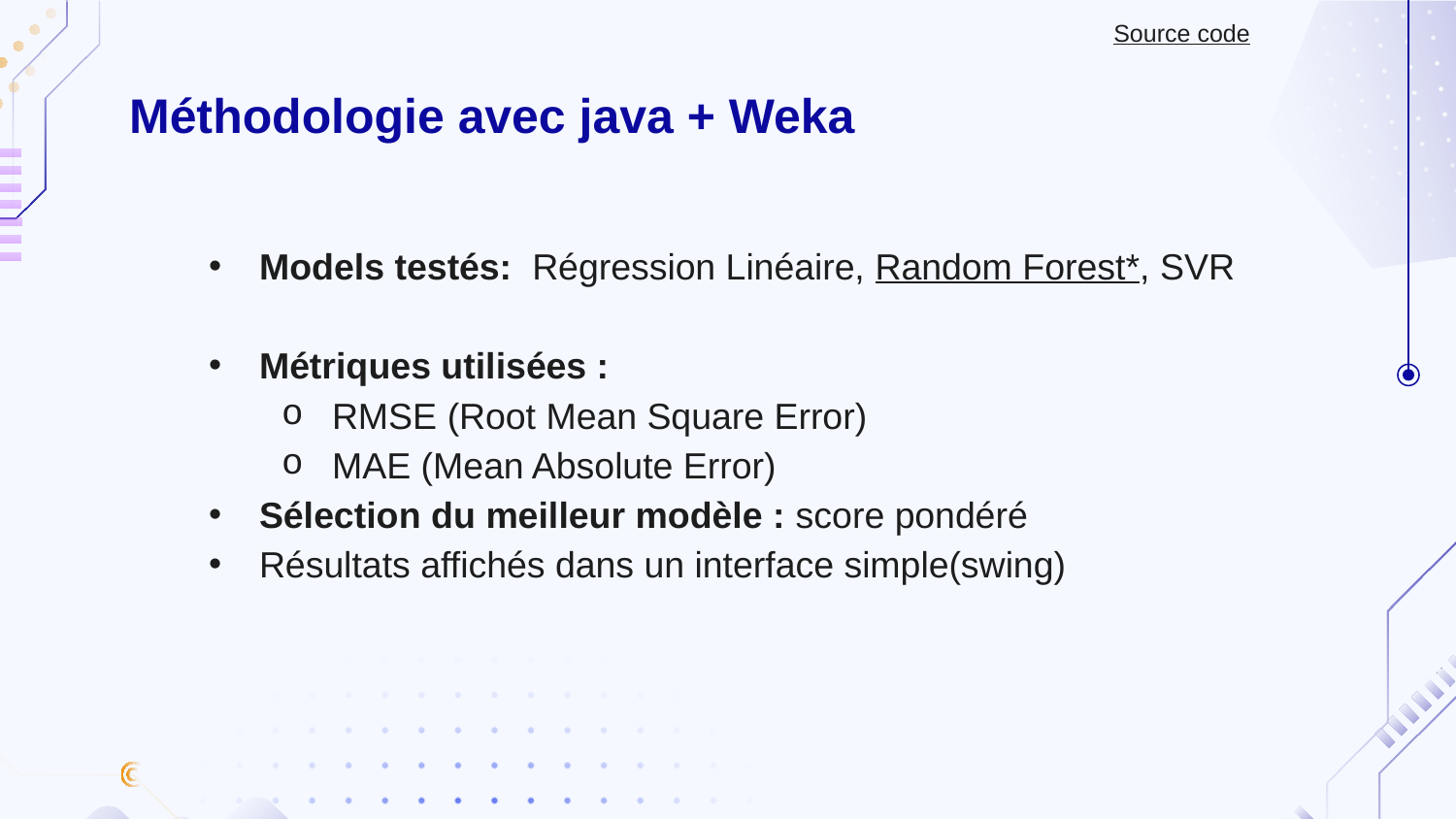

Source code
# Méthodologie avec java + Weka

Models testés:  Régression Linéaire, Random Forest*, SVR

Métriques utilisées :
RMSE (Root Mean Square Error)
MAE (Mean Absolute Error)
Sélection du meilleur modèle : score pondéré
Résultats affichés dans un interface simple(swing)